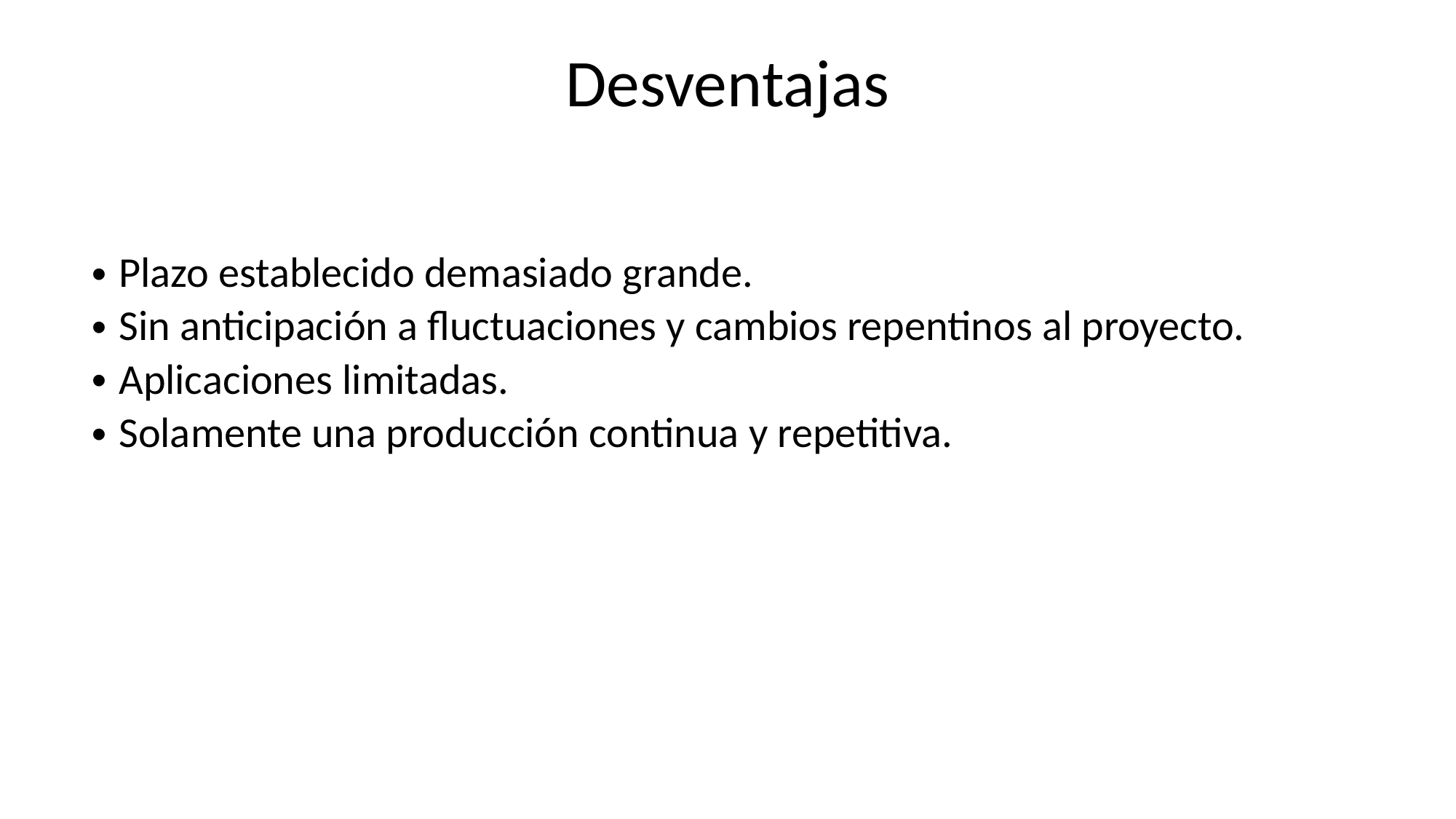

Desventajas

Plazo establecido demasiado grande.
Sin anticipación a fluctuaciones y cambios repentinos al proyecto.
Aplicaciones limitadas.
Solamente una producción continua y repetitiva.